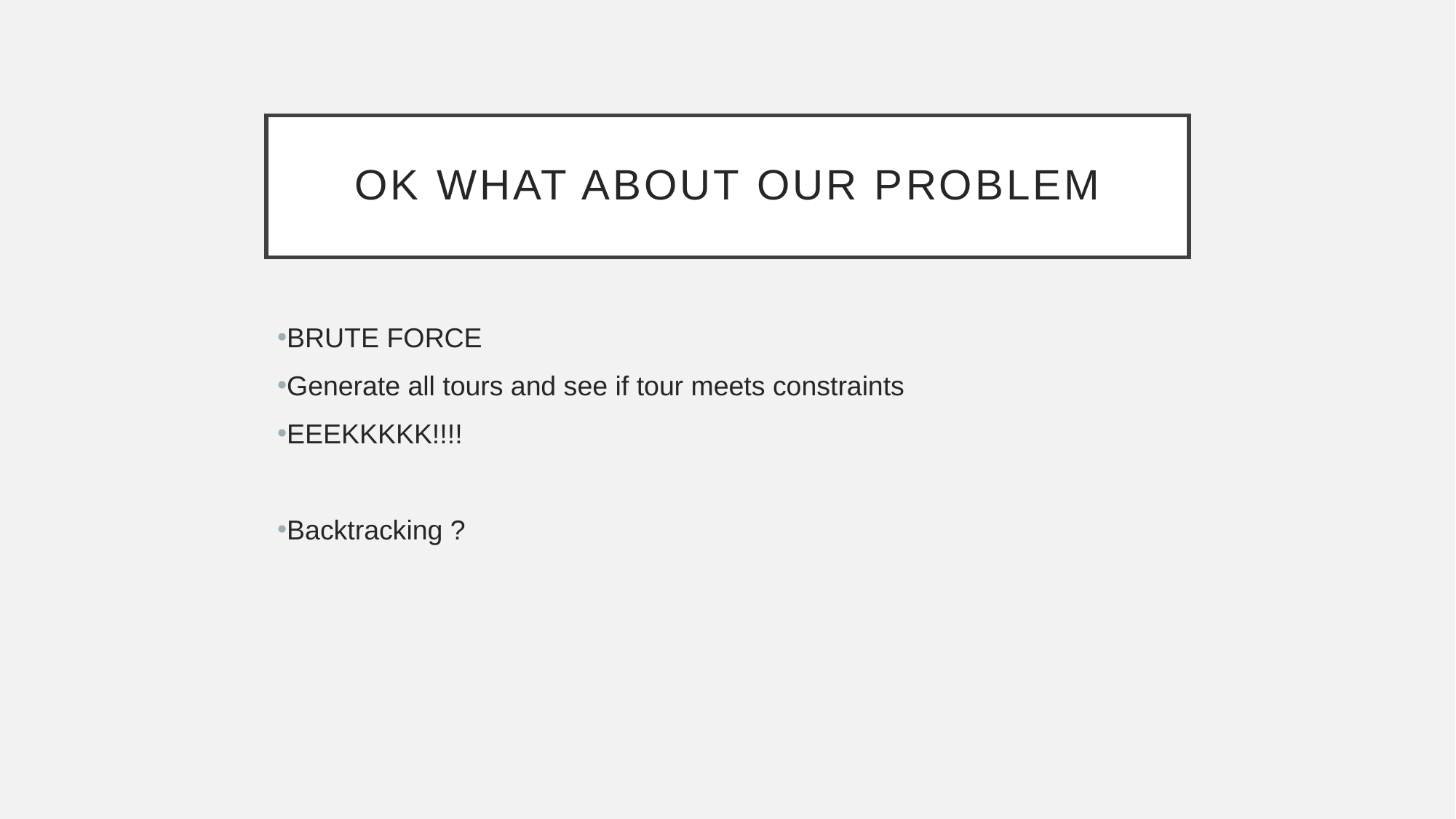

# OK What about our problem
BRUTE FORCE
Generate all tours and see if tour meets constraints
EEEKKKKK!!!!

Backtracking ?